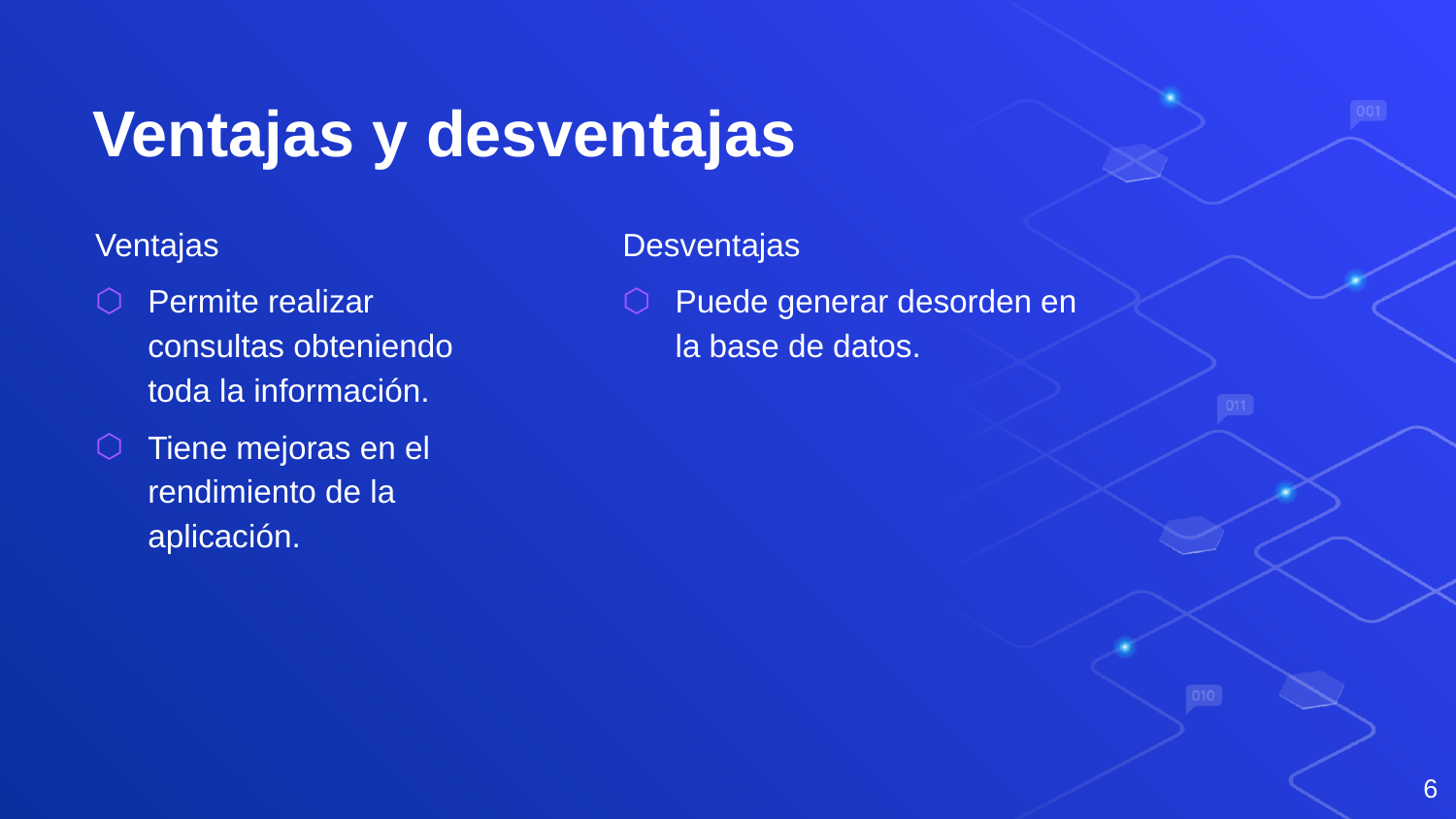

# Ventajas y desventajas
Ventajas
Permite realizar consultas obteniendo toda la información.
Tiene mejoras en el rendimiento de la aplicación.
Desventajas
Puede generar desorden en la base de datos.
6